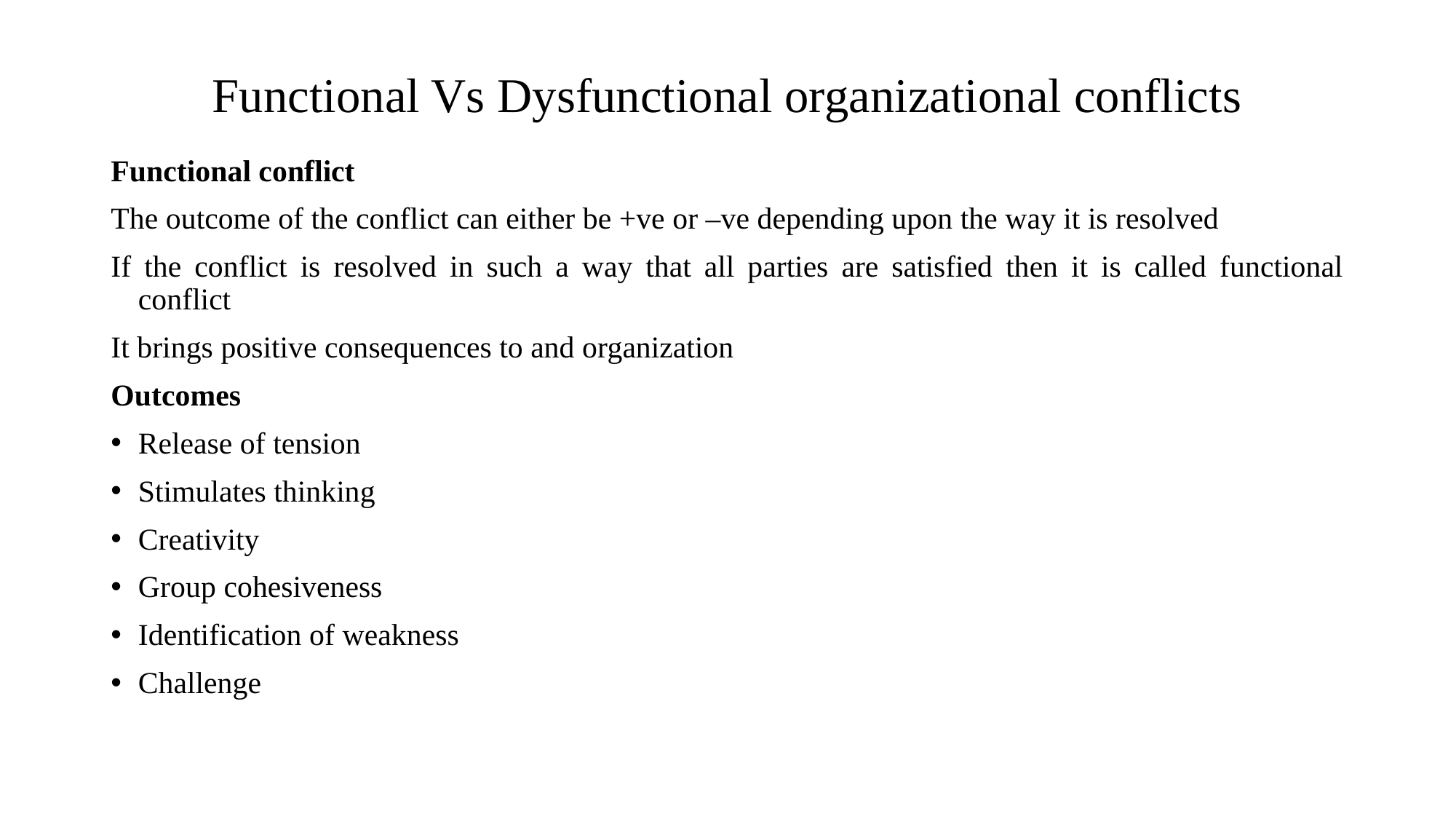

# Functional Vs Dysfunctional organizational conflicts
Functional conflict
The outcome of the conflict can either be +ve or –ve depending upon the way it is resolved
If the conflict is resolved in such a way that all parties are satisfied then it is called functional conflict
It brings positive consequences to and organization
Outcomes
Release of tension
Stimulates thinking
Creativity
Group cohesiveness
Identification of weakness
Challenge